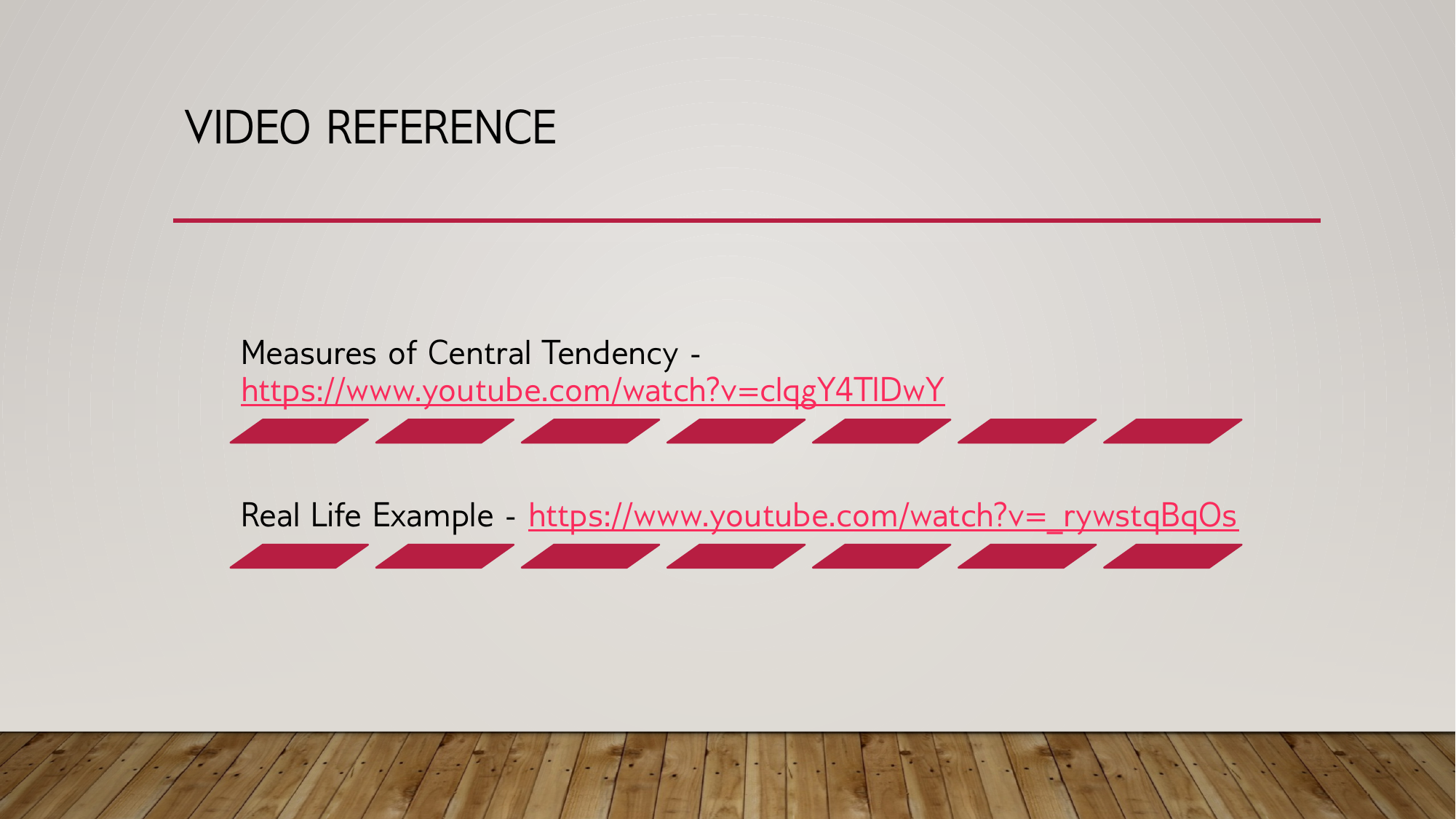

# Video Reference
Measures of Central Tendency - https://www.youtube.com/watch?v=clqgY4TlDwY
Real Life Example - https://www.youtube.com/watch?v=_rywstqBqOs